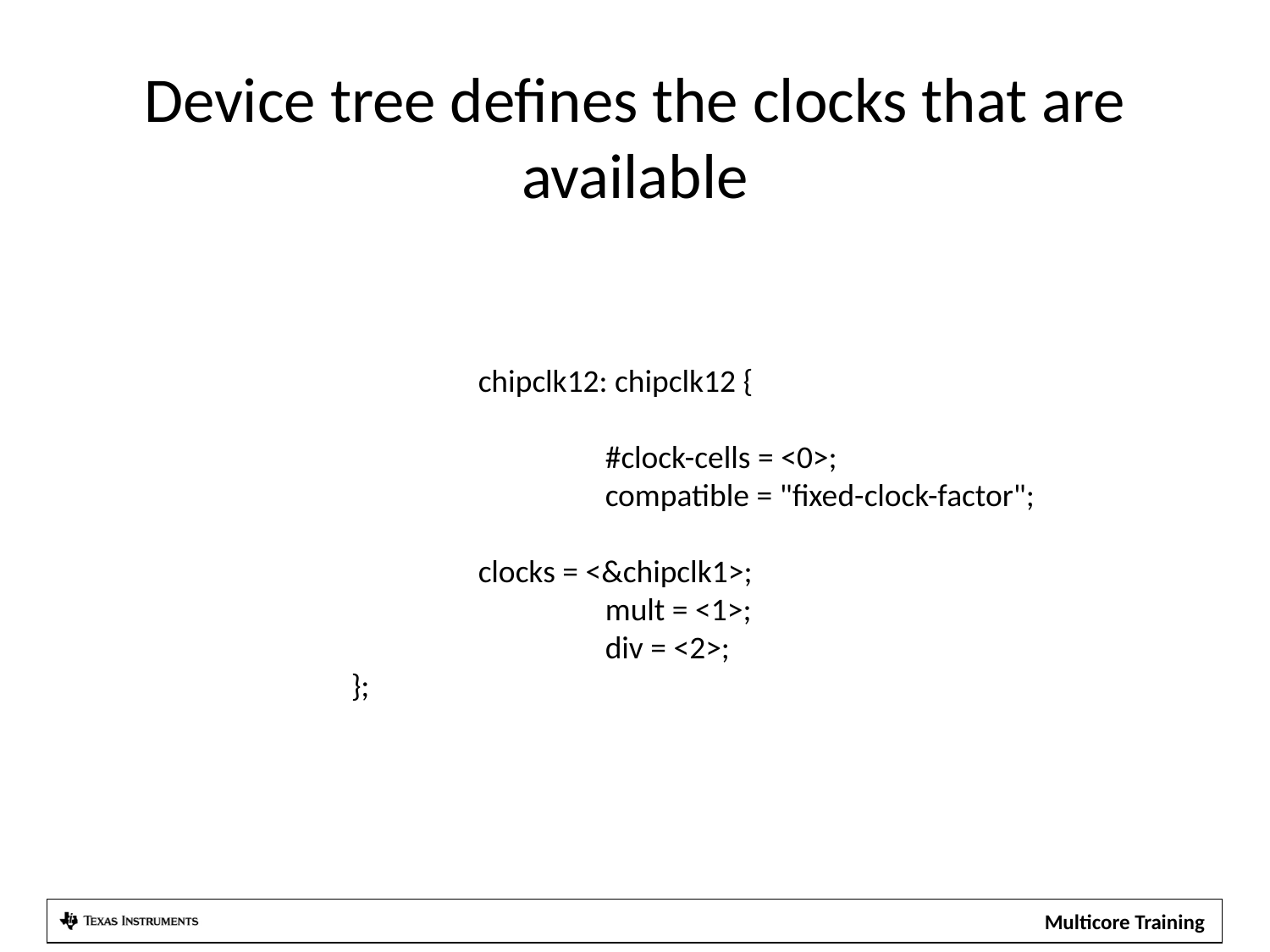

# Device tree defines the clocks that are available
			chipclk12: chipclk12 {

				#clock-cells = <0>;
				compatible = "fixed-clock-factor";
			clocks = <&chipclk1>;
				mult = <1>;
				div = <2>;
		};